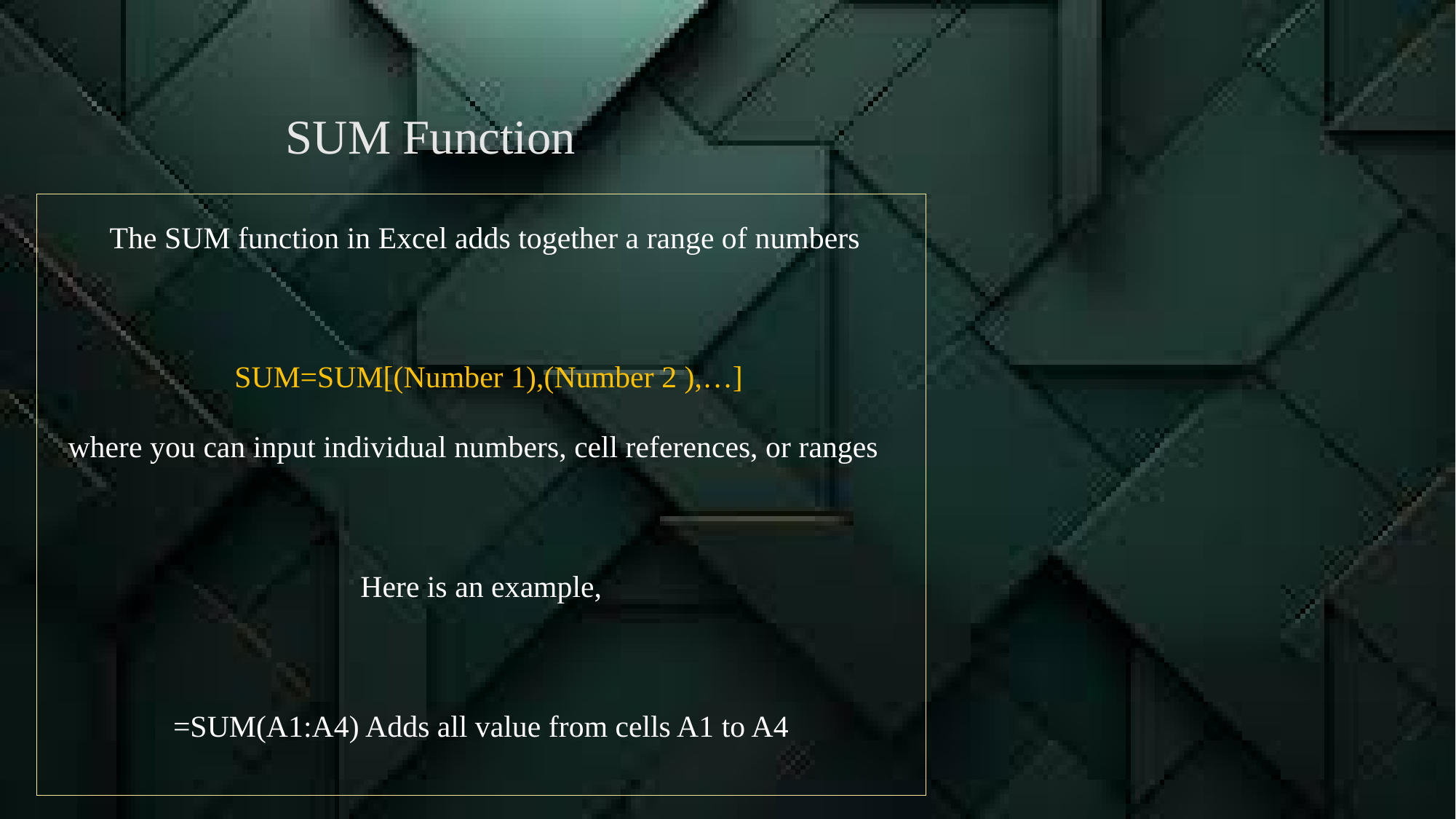

# SUM Function

 The SUM function in Excel adds together a range of numbers

  SUM=SUM[(Number 1),(Number 2 ),…]
where you can input individual numbers, cell references, or ranges

Here is an example,

=SUM(A1:A4) Adds all value from cells A1 to A4